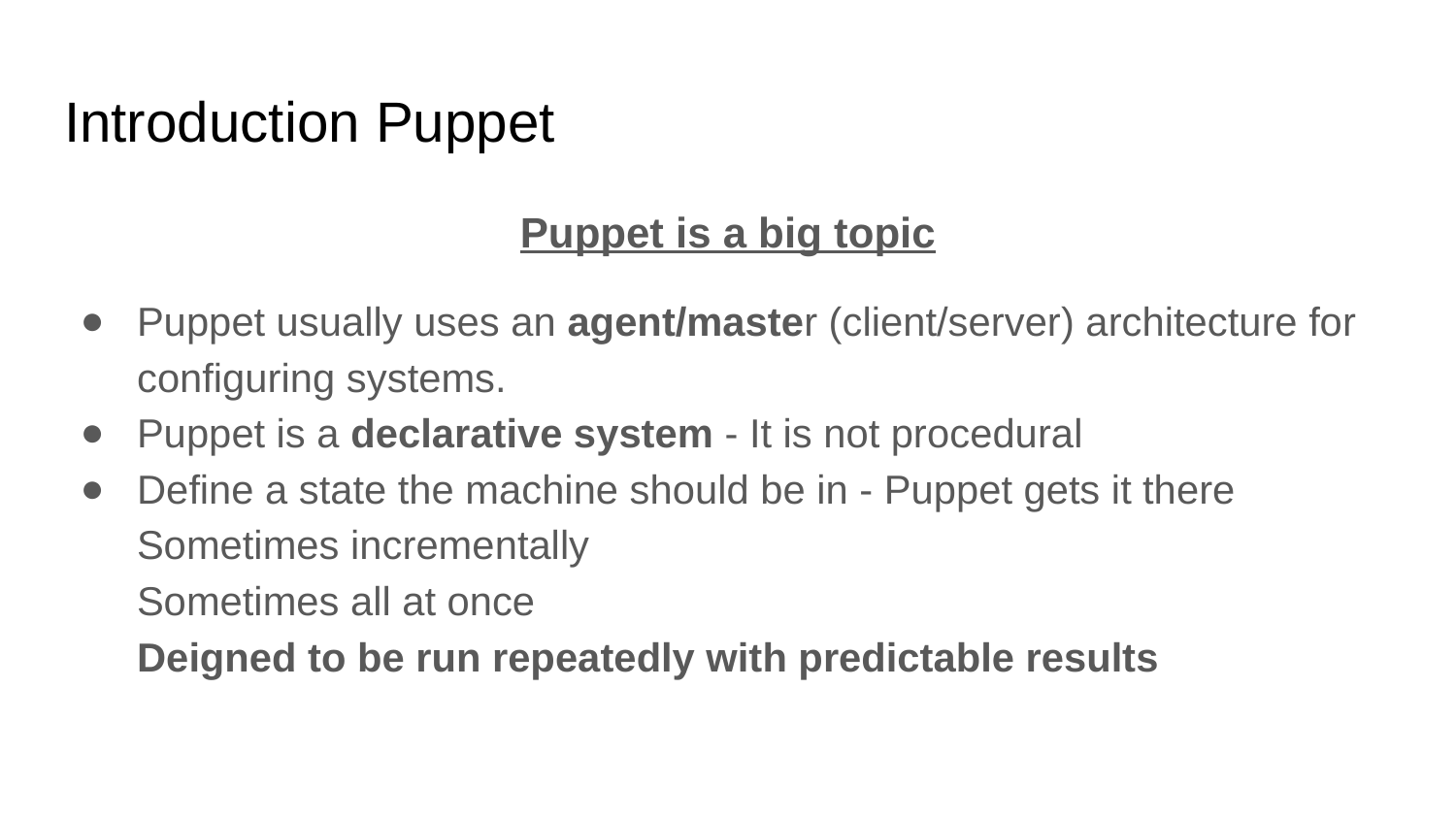

# Introduction Puppet
Puppet is a big topic
Puppet usually uses an agent/master (client/server) architecture for configuring systems.
Puppet is a declarative system - It is not procedural
Define a state the machine should be in - Puppet gets it there
Sometimes incrementally
Sometimes all at once
Deigned to be run repeatedly with predictable results